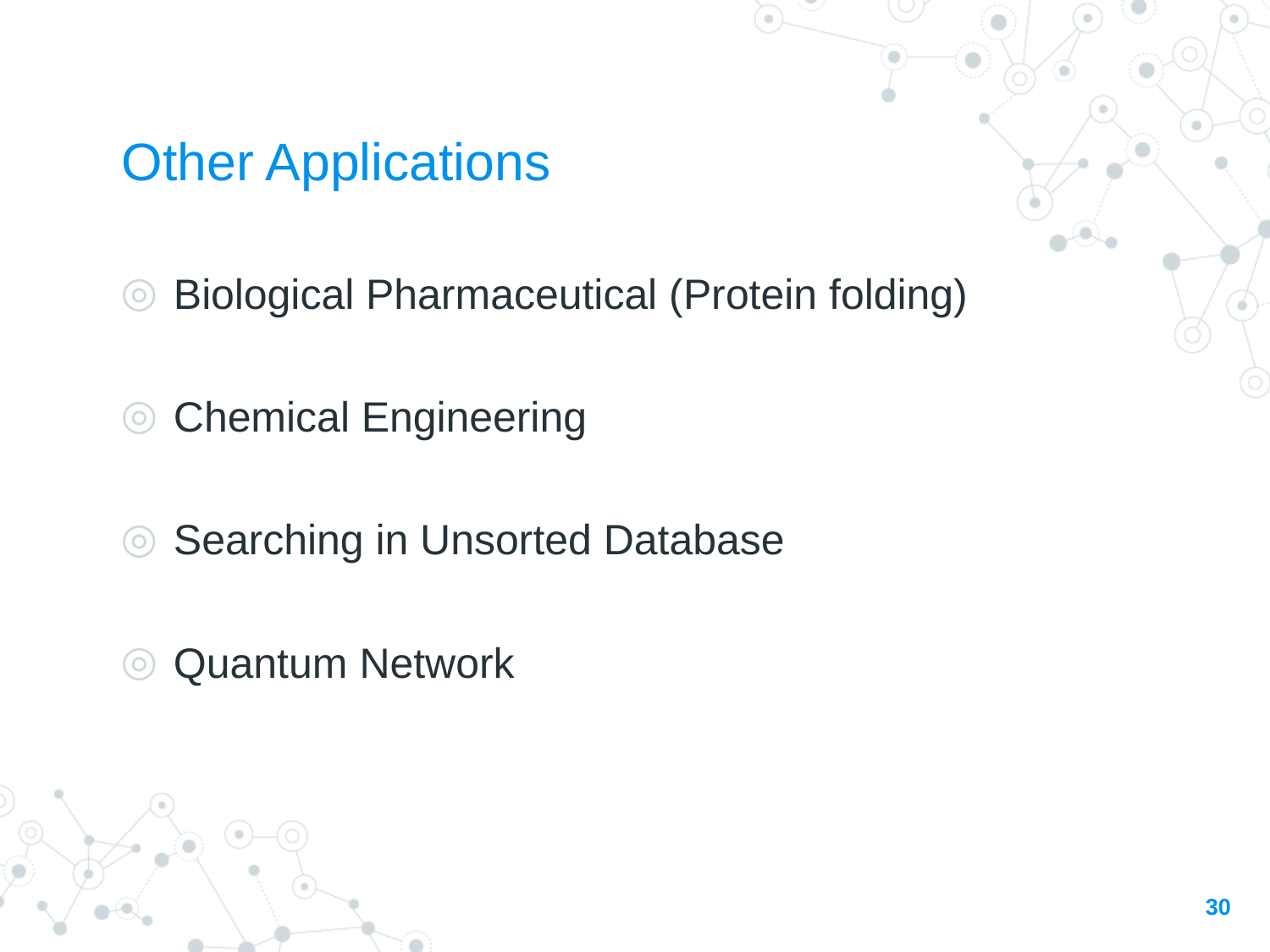

# Other Applications

Biological Pharmaceutical (Protein folding)

Chemical Engineering

Searching in Unsorted Database

Quantum Network

30